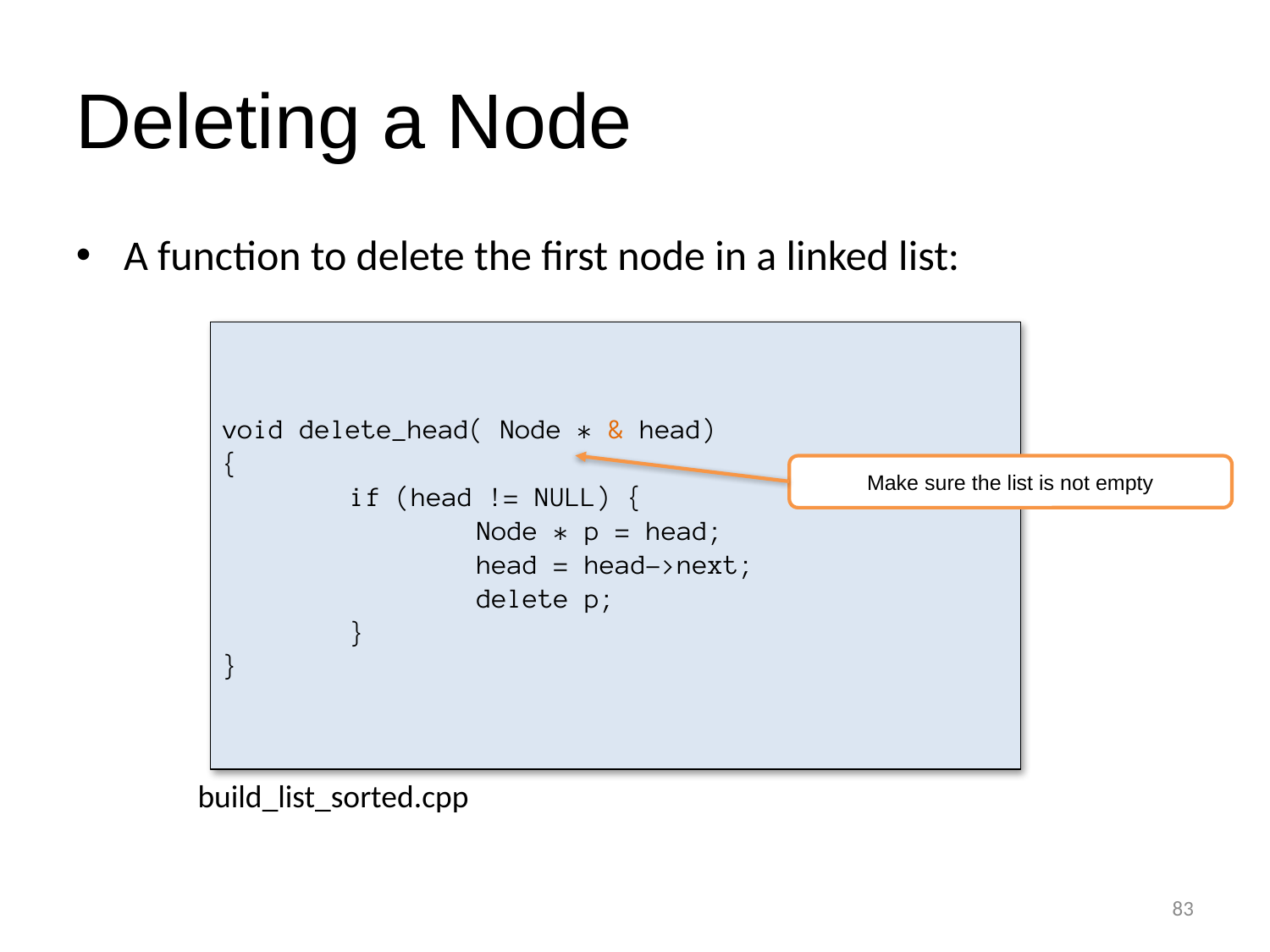

Deleting a Node
A function to delete the first node in a linked list:

void delete_head( Node * & head)
{
	if (head != NULL) {
		Node * p = head;
		head = head->next;
		delete p;
	}
}

Make sure the list is not empty
build_list_sorted.cpp
83